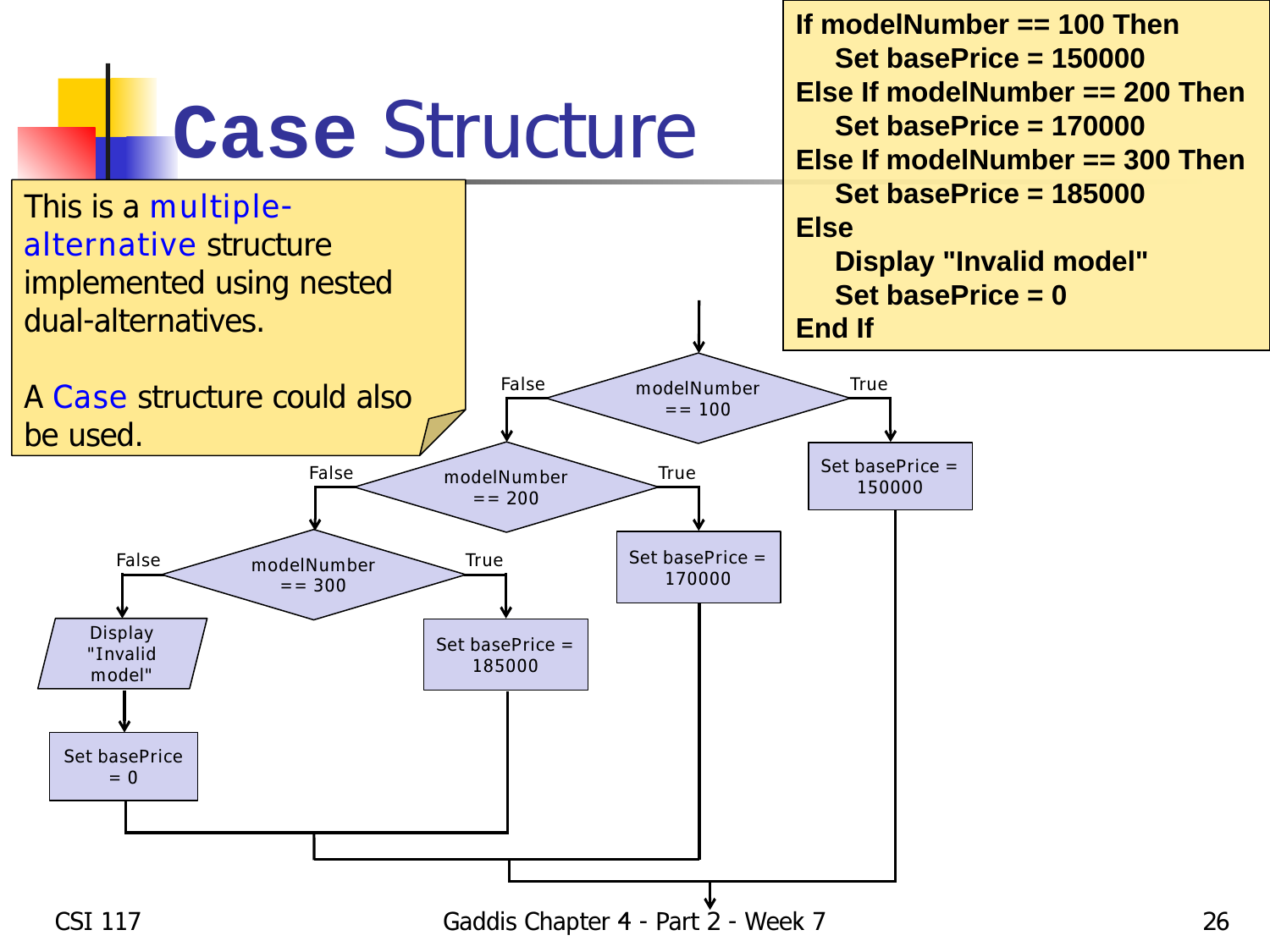

If modelNumber == 100 Then
     Set basePrice = 150000
Else If modelNumber == 200 Then
     Set basePrice = 170000
Else If modelNumber == 300 Then
     Set basePrice = 185000
Else
     Display "Invalid model"
     Set basePrice = 0
End If
# Case Structure
This is a multiple-alternative structure implemented using nested dual-alternatives.

A Case structure could also be used.

modelNumber == 100
False
True
Set basePrice = 150000
modelNumber == 200
False
True
Set basePrice = 170000
modelNumber == 300
False
True
Set basePrice = 185000
Display "Invalid model"
Set basePrice = 0
CSI 117
Gaddis Chapter 4 - Part 2 - Week 7
26